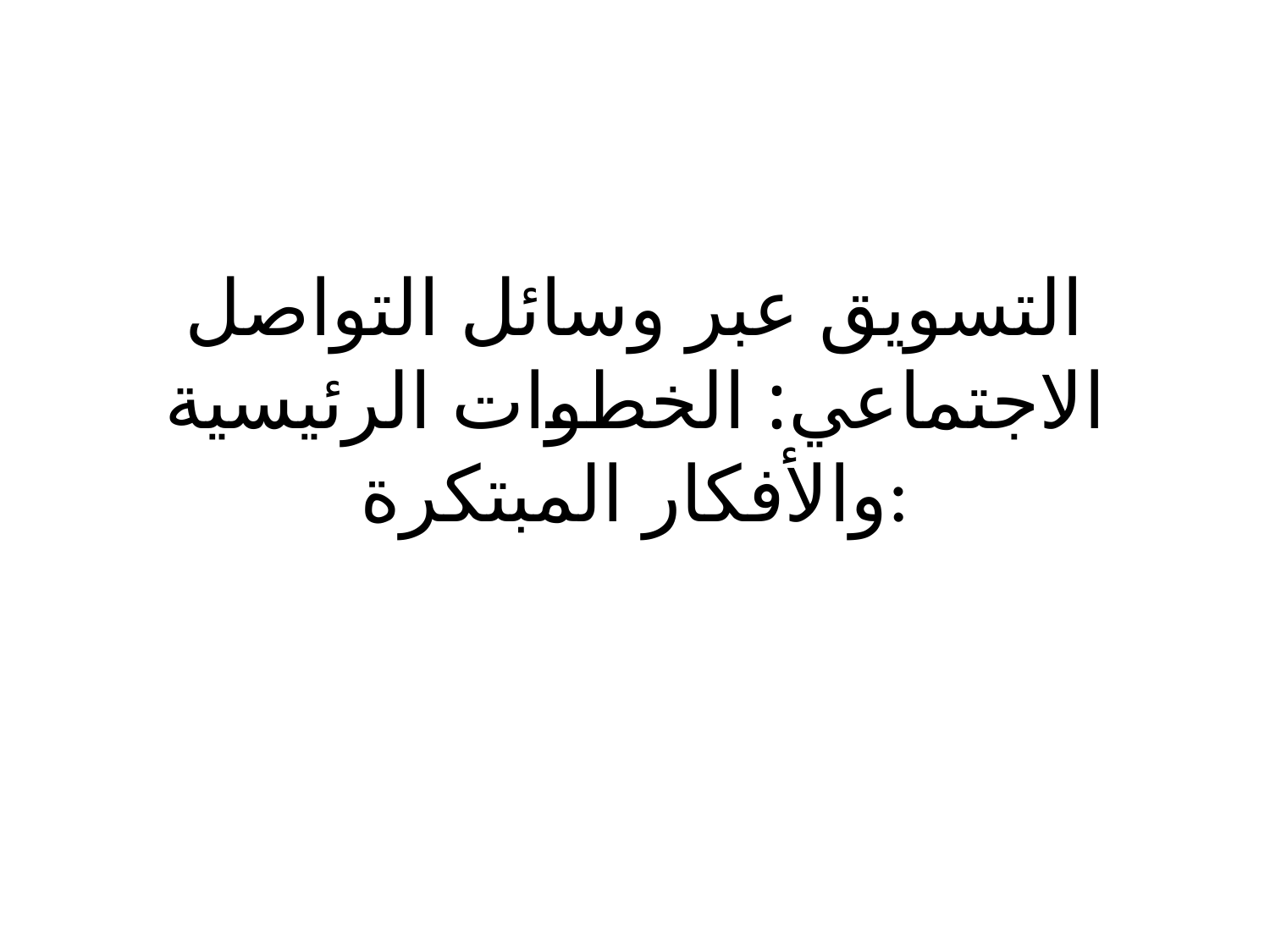

# التسويق عبر وسائل التواصل الاجتماعي: الخطوات الرئيسية والأفكار المبتكرة: